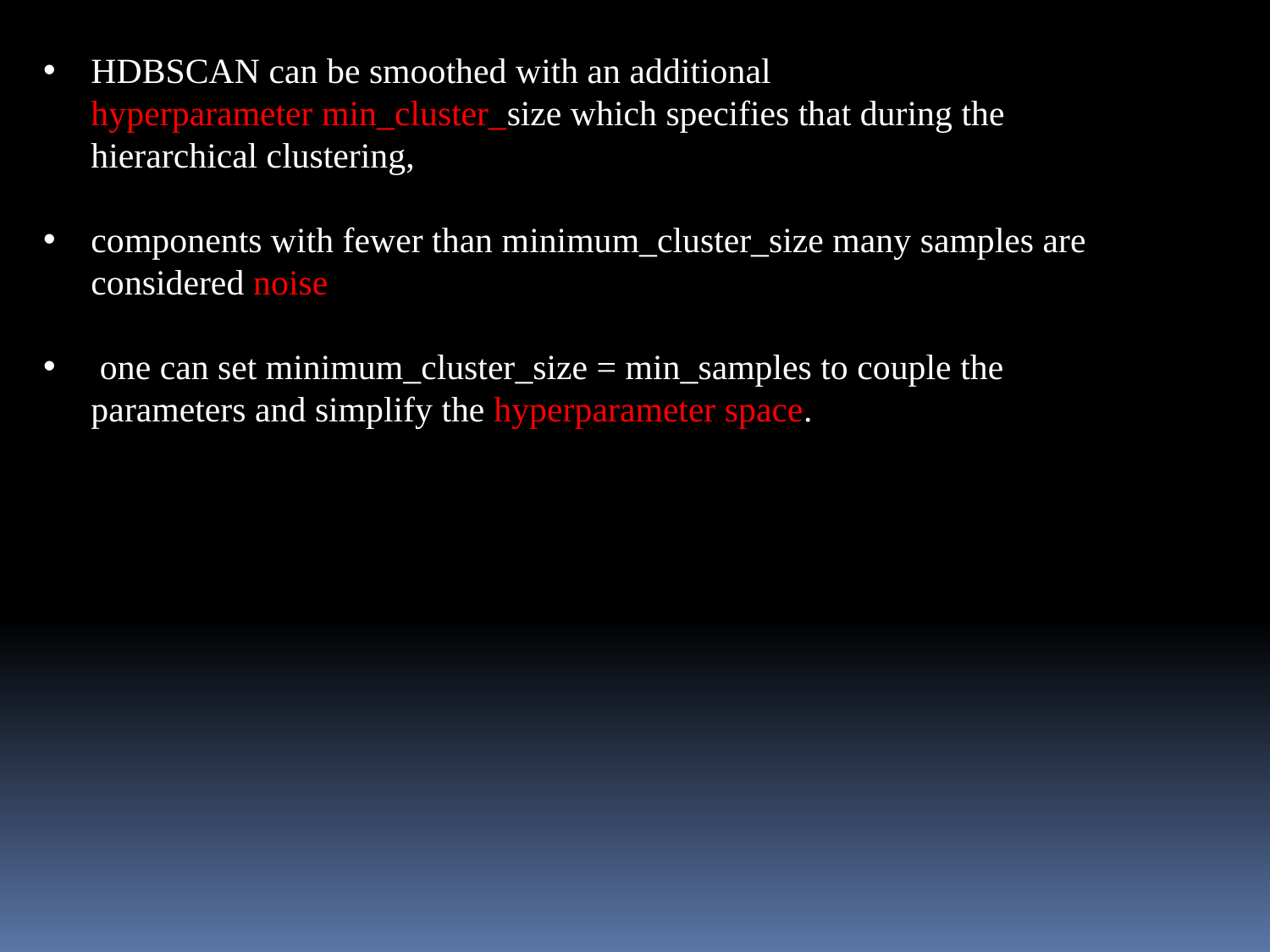

HDBSCAN can be smoothed with an additional hyperparameter min_cluster_size which specifies that during the hierarchical clustering,

components with fewer than minimum_cluster_size many samples are considered noise

 one can set minimum_cluster_size = min_samples to couple the parameters and simplify the hyperparameter space.